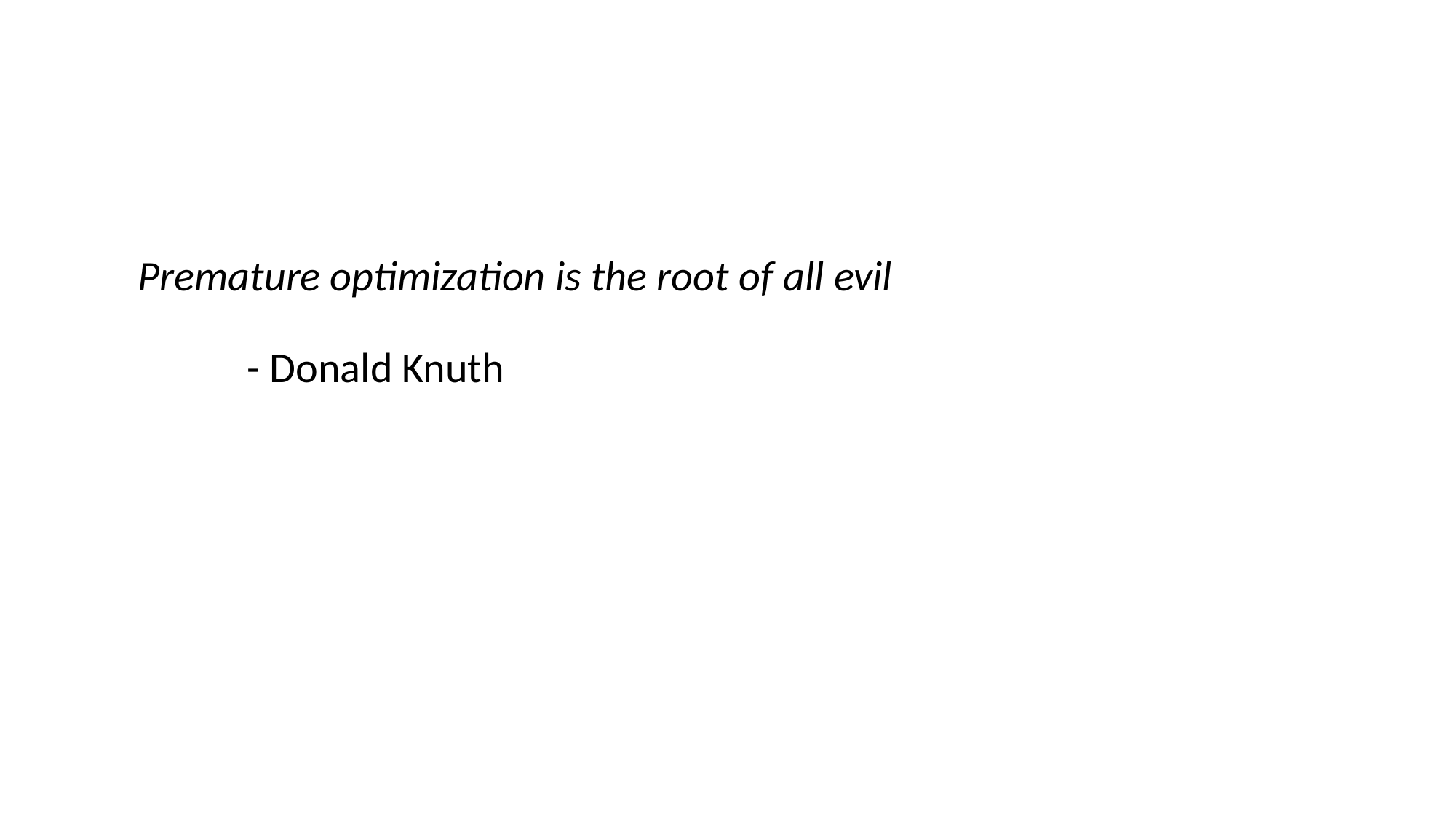

#
Premature optimization is the root of all evil
	- Donald Knuth